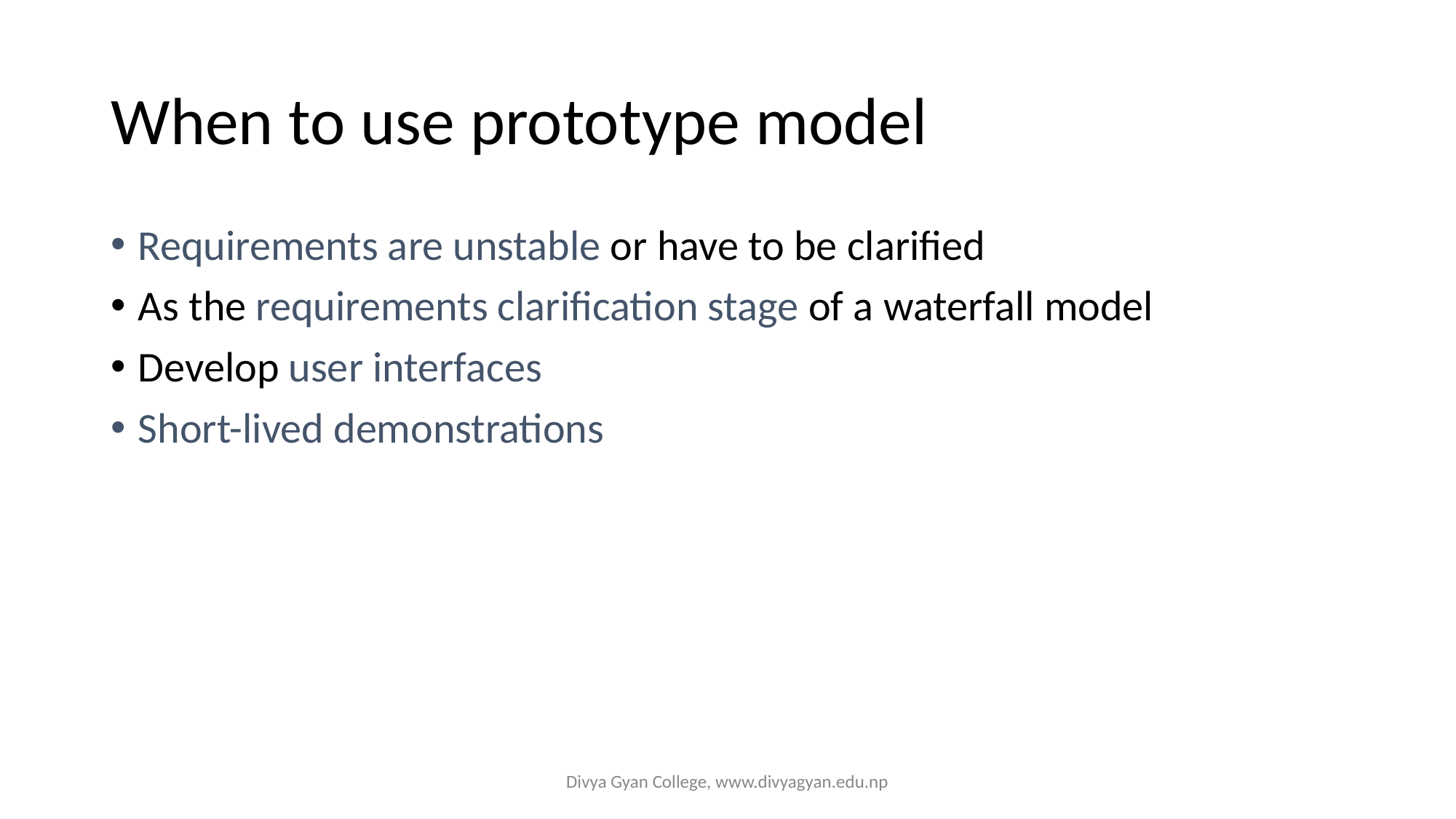

# When to use prototype model
Requirements are unstable or have to be clarified
As the requirements clarification stage of a waterfall model
Develop user interfaces
Short-lived demonstrations
Divya Gyan College, www.divyagyan.edu.np